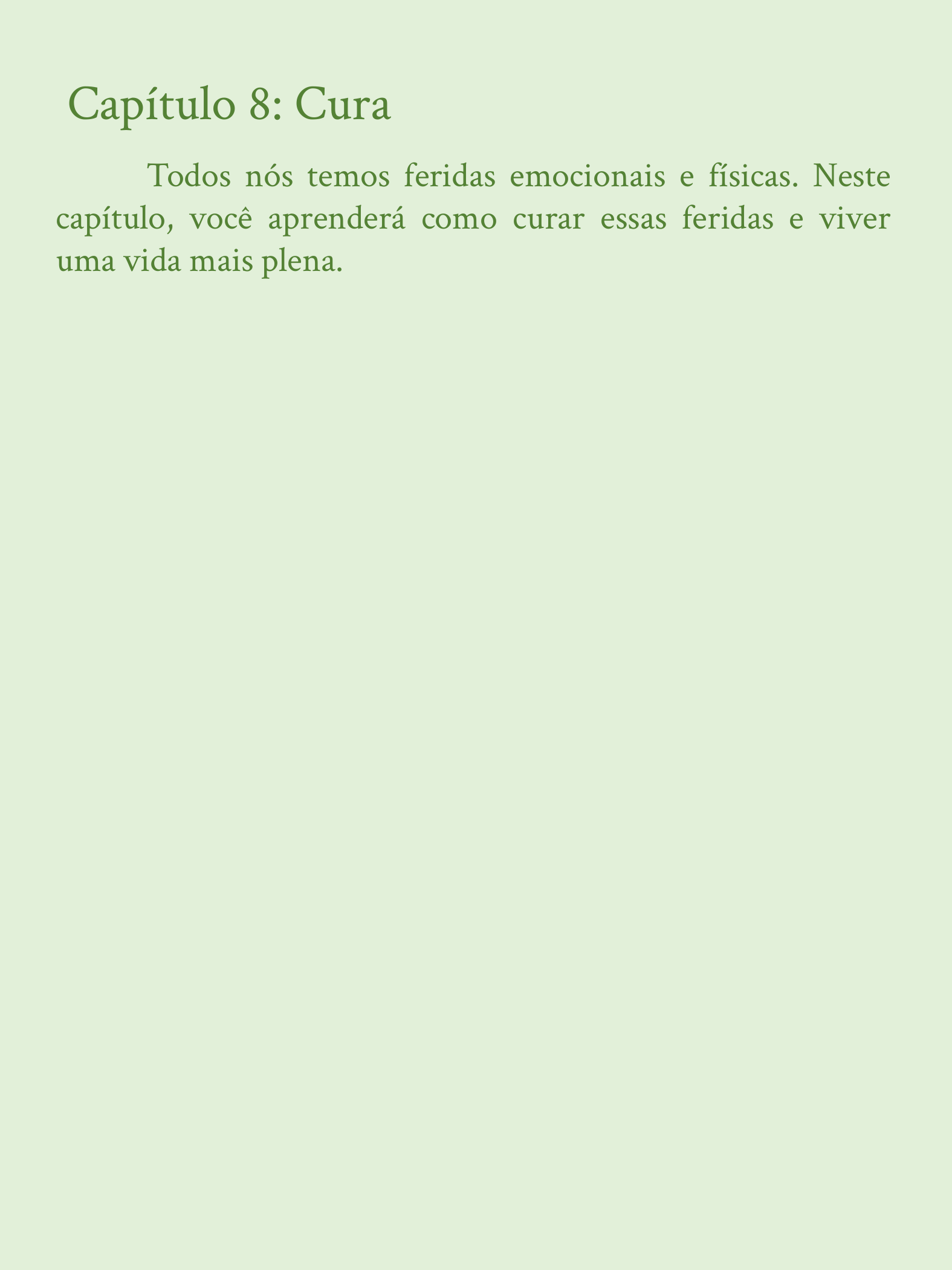

Capítulo 8: Cura
	Todos nós temos feridas emocionais e físicas. Neste capítulo, você aprenderá como curar essas feridas e viver uma vida mais plena.